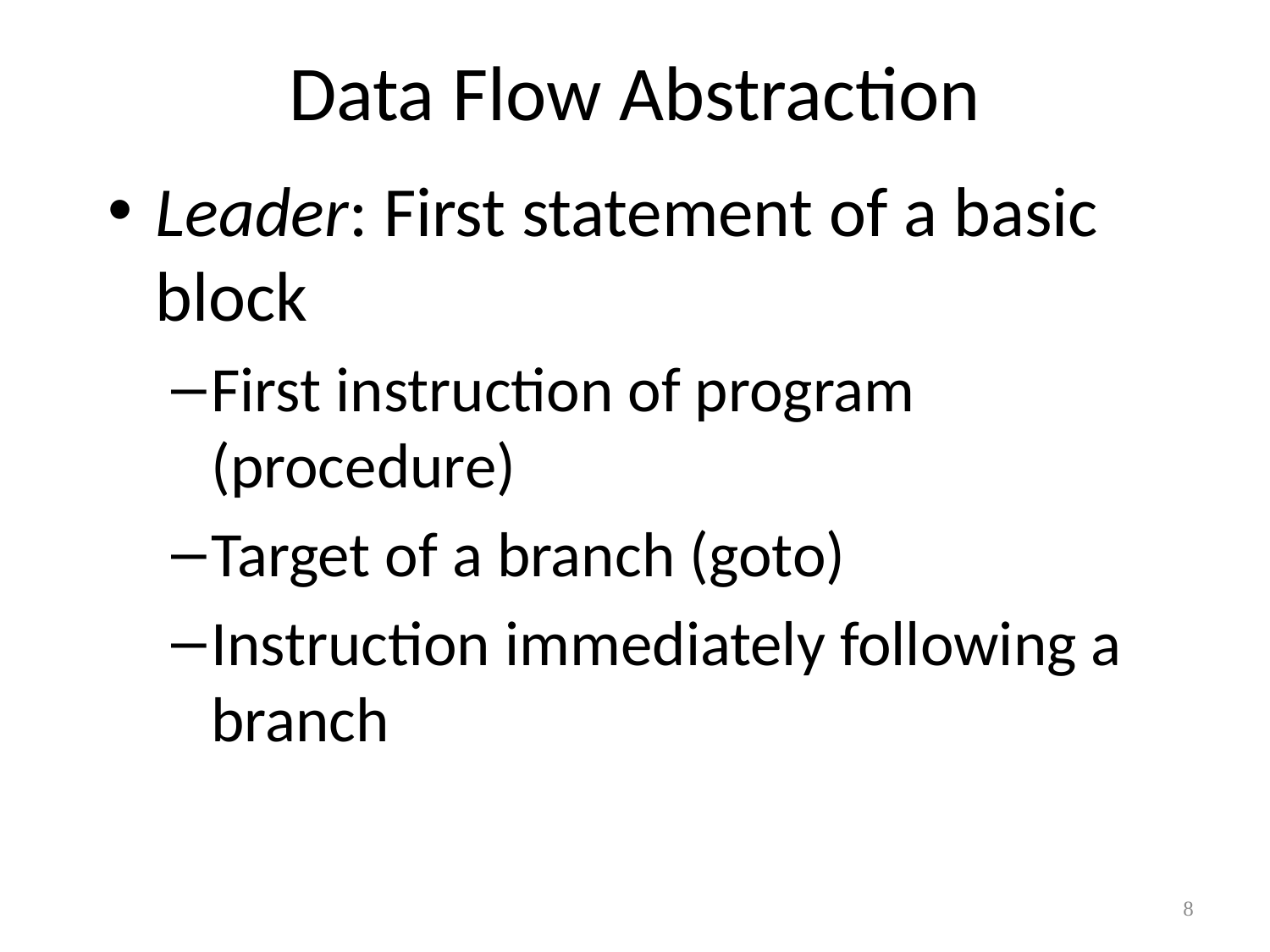

# Data Flow Abstraction
Leader: First statement of a basic block
First instruction of program (procedure)
Target of a branch (goto)
Instruction immediately following a branch
8